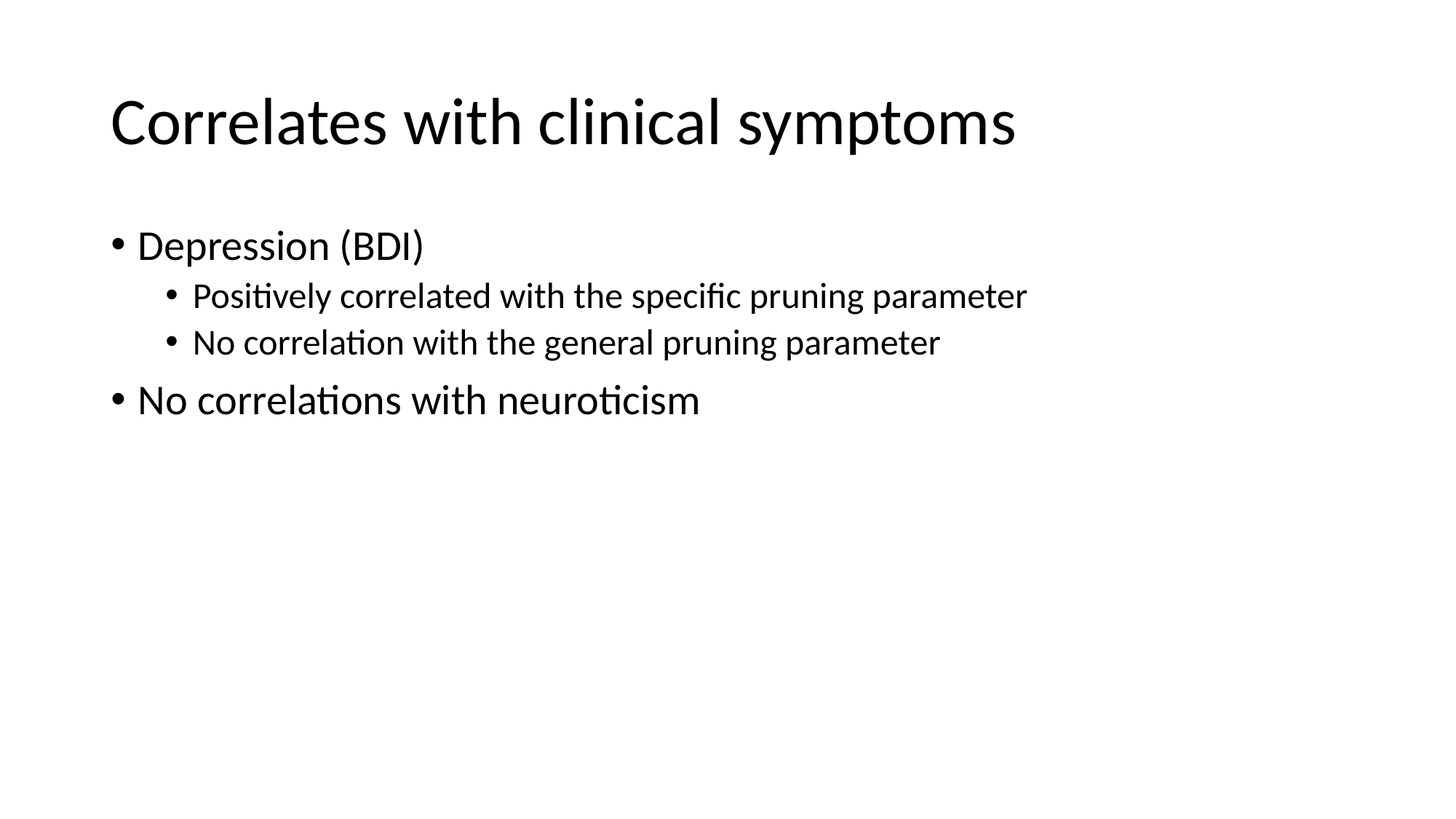

# Correlates with clinical symptoms
Depression (BDI)
Positively correlated with the specific pruning parameter
No correlation with the general pruning parameter
No correlations with neuroticism